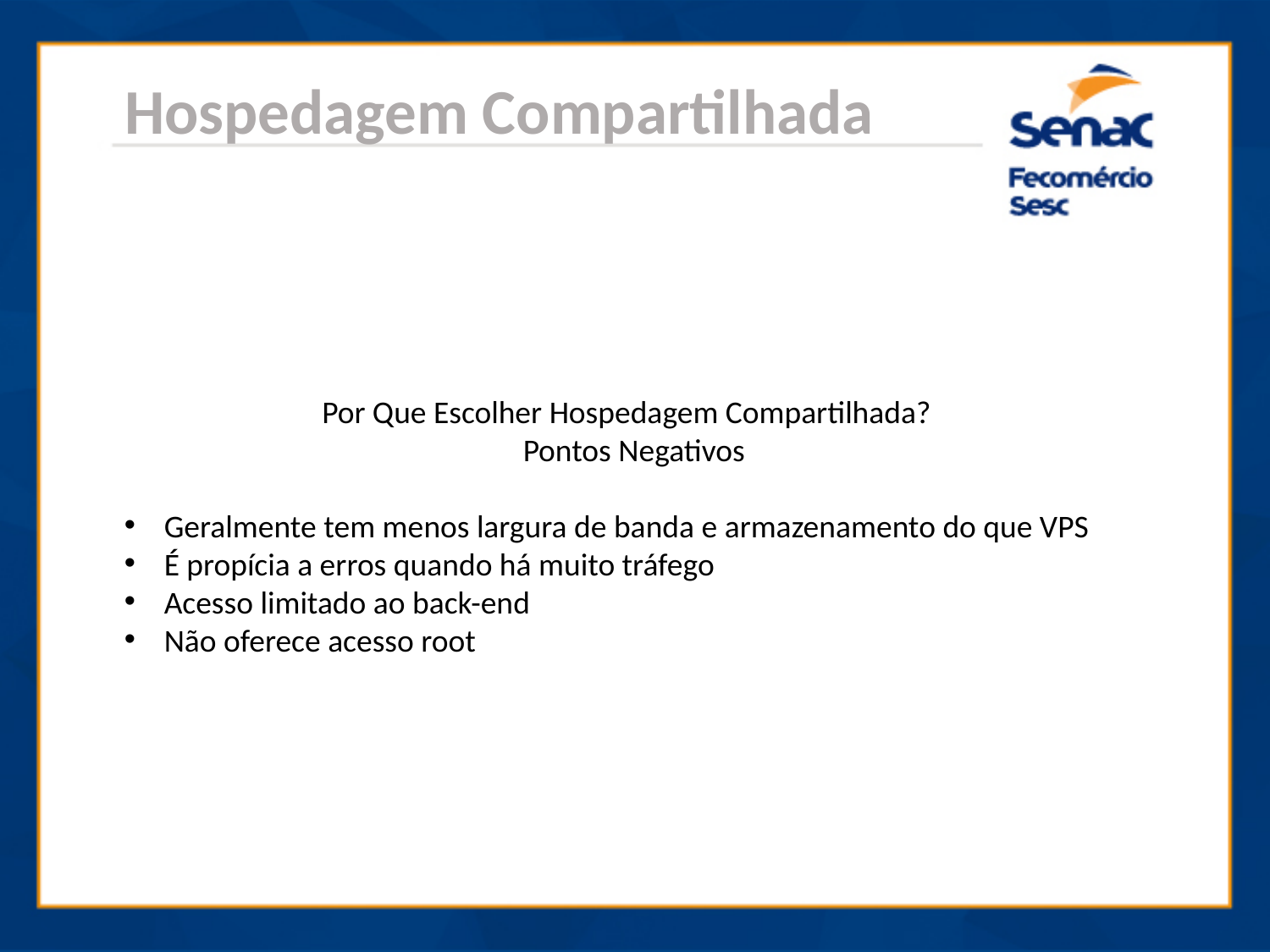

Hospedagem Compartilhada
Por Que Escolher Hospedagem Compartilhada?
 Pontos Negativos

Geralmente tem menos largura de banda e armazenamento do que VPS
É propícia a erros quando há muito tráfego
Acesso limitado ao back-end
Não oferece acesso root